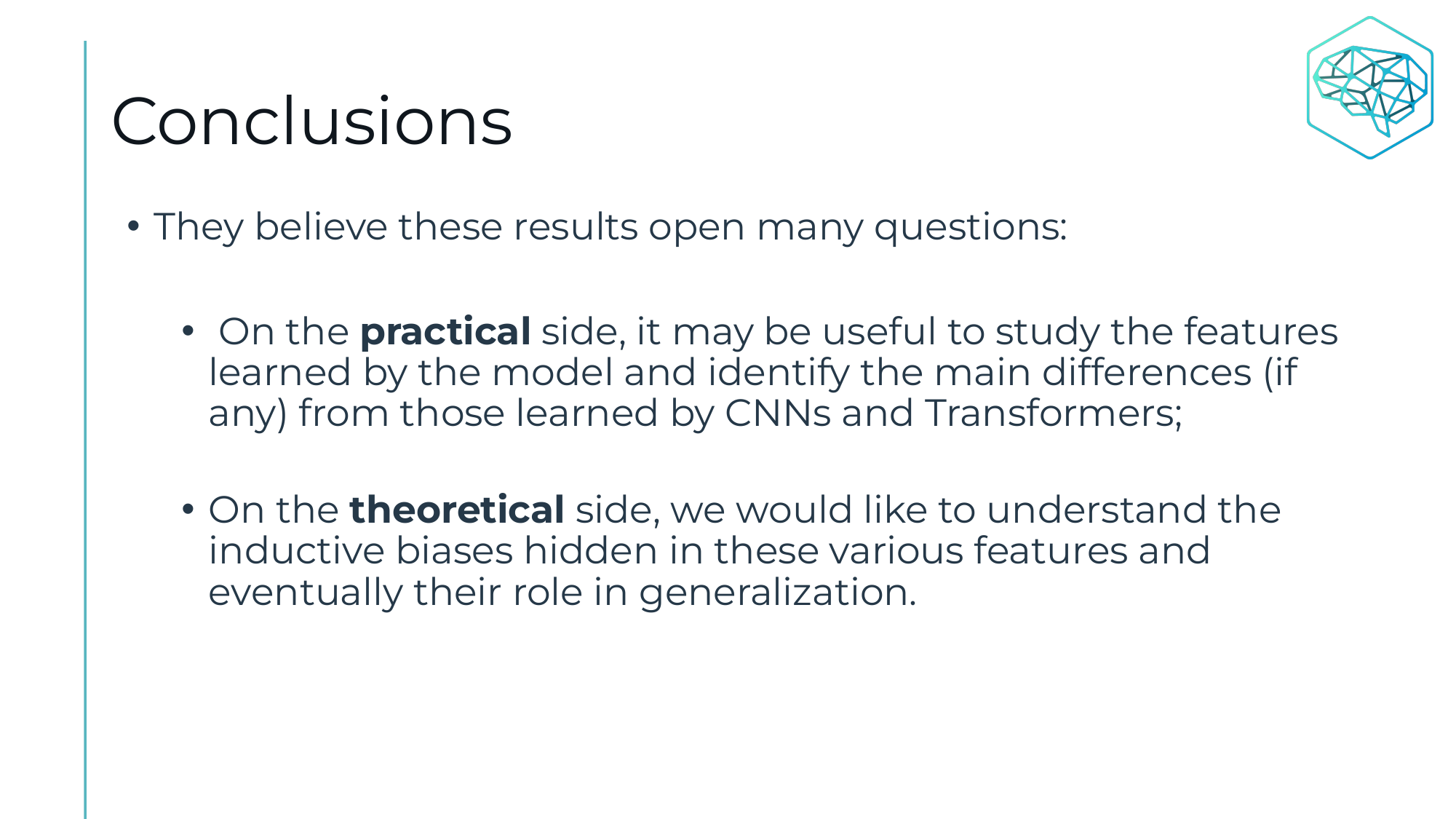

# Conclusions
They believe these results open many questions:

 On the practical side, it may be useful to study the features learned by the model and identify the main differences (if any) from those learned by CNNs and Transformers;

On the theoretical side, we would like to understand the inductive biases hidden in these various features and eventually their role in generalization.